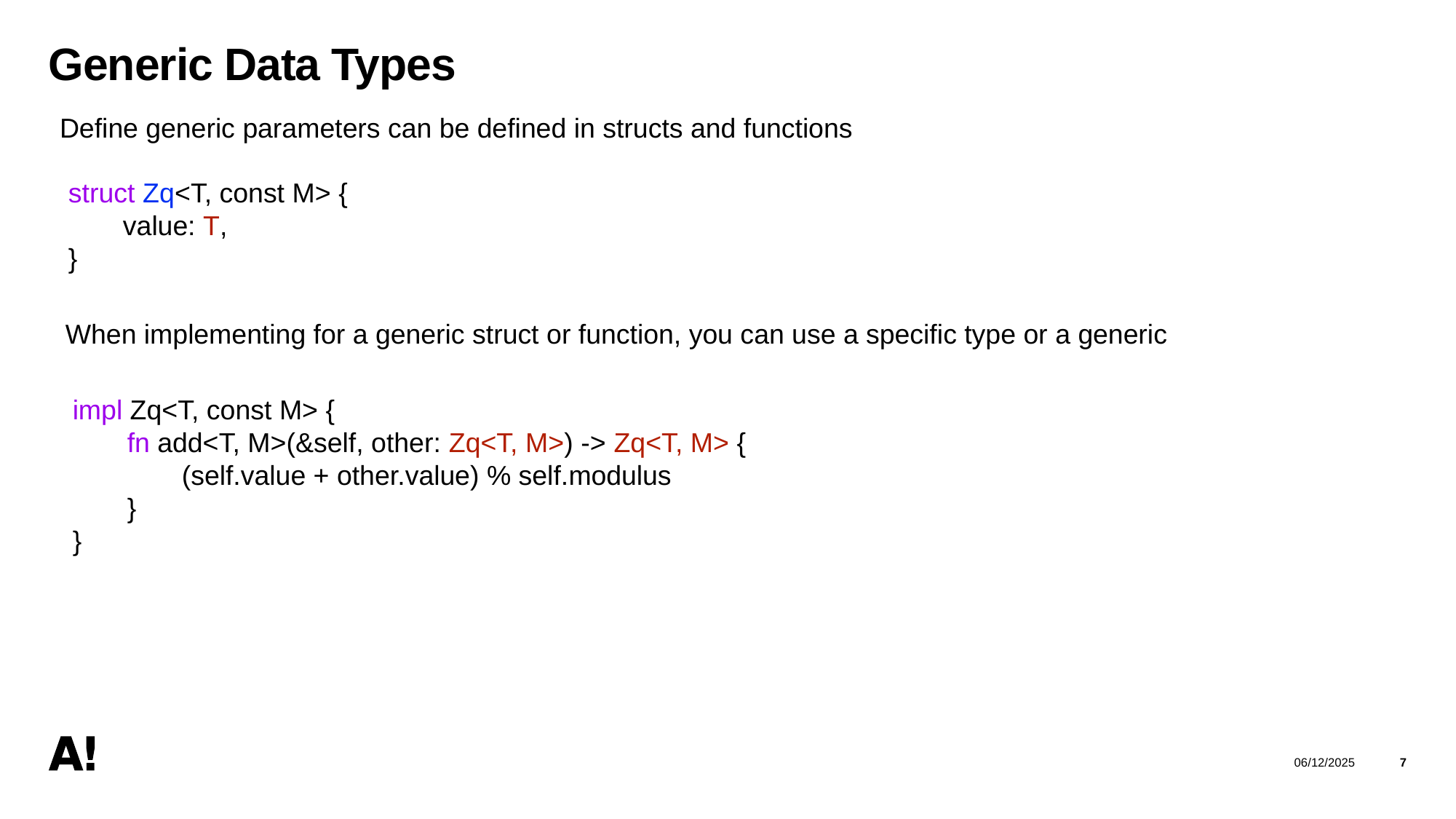

7
06/12/2025
# Generic Data Types
Define generic parameters can be defined in structs and functions
struct Zq<T, const M> {
  value: T,
}
When implementing for a generic struct or function, you can use a specific type or a generic
impl Zq<T, const M> {
  fn add<T, M>(&self, other: Zq<T, M>) -> Zq<T, M> {
    (self.value + other.value) % self.modulus
  }
}